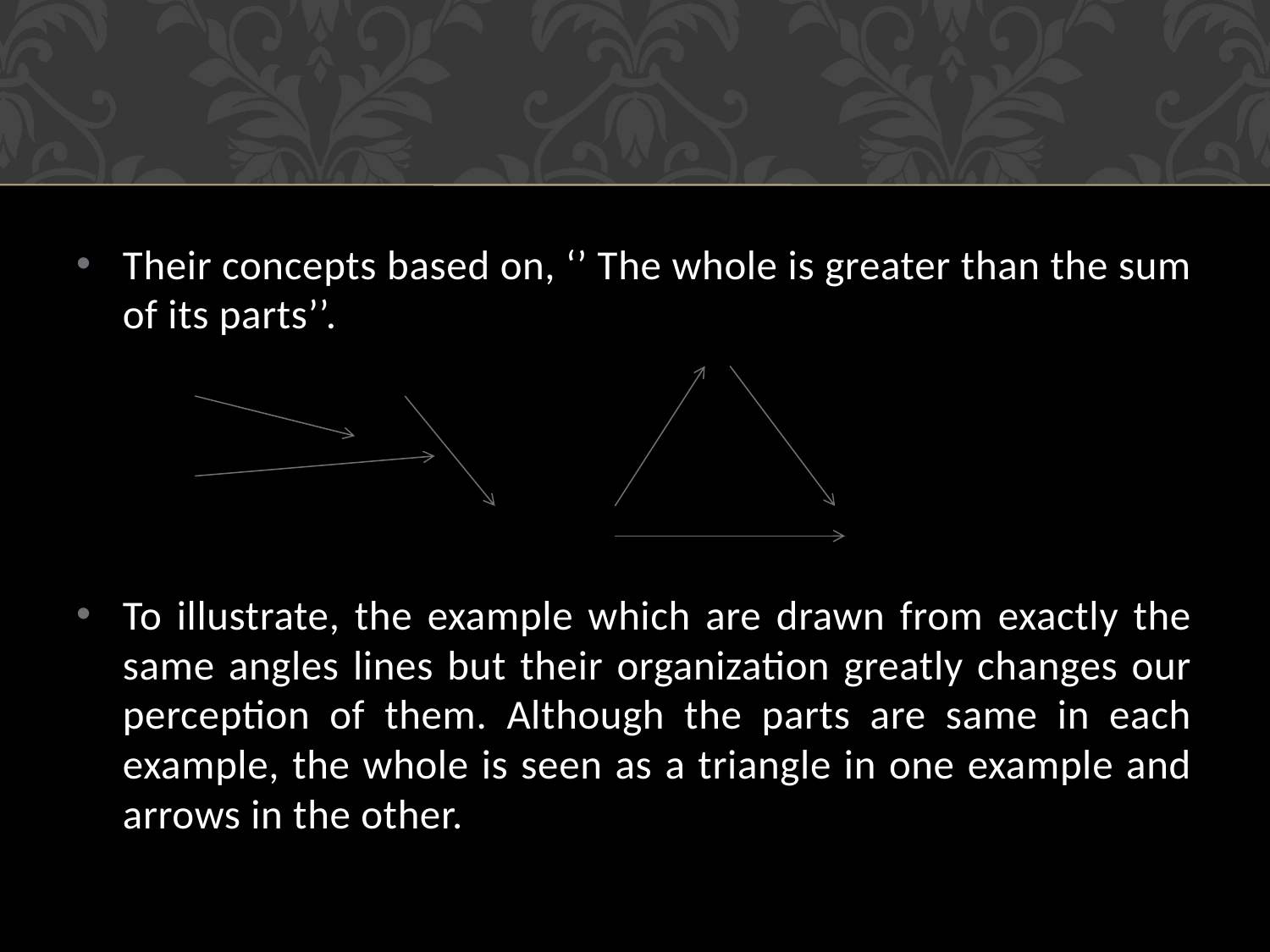

Their concepts based on, ‘’ The whole is greater than the sum of its parts’’.

To illustrate, the example which are drawn from exactly the same angles lines but their organization greatly changes our perception of them. Although the parts are same in each example, the whole is seen as a triangle in one example and arrows in the other.